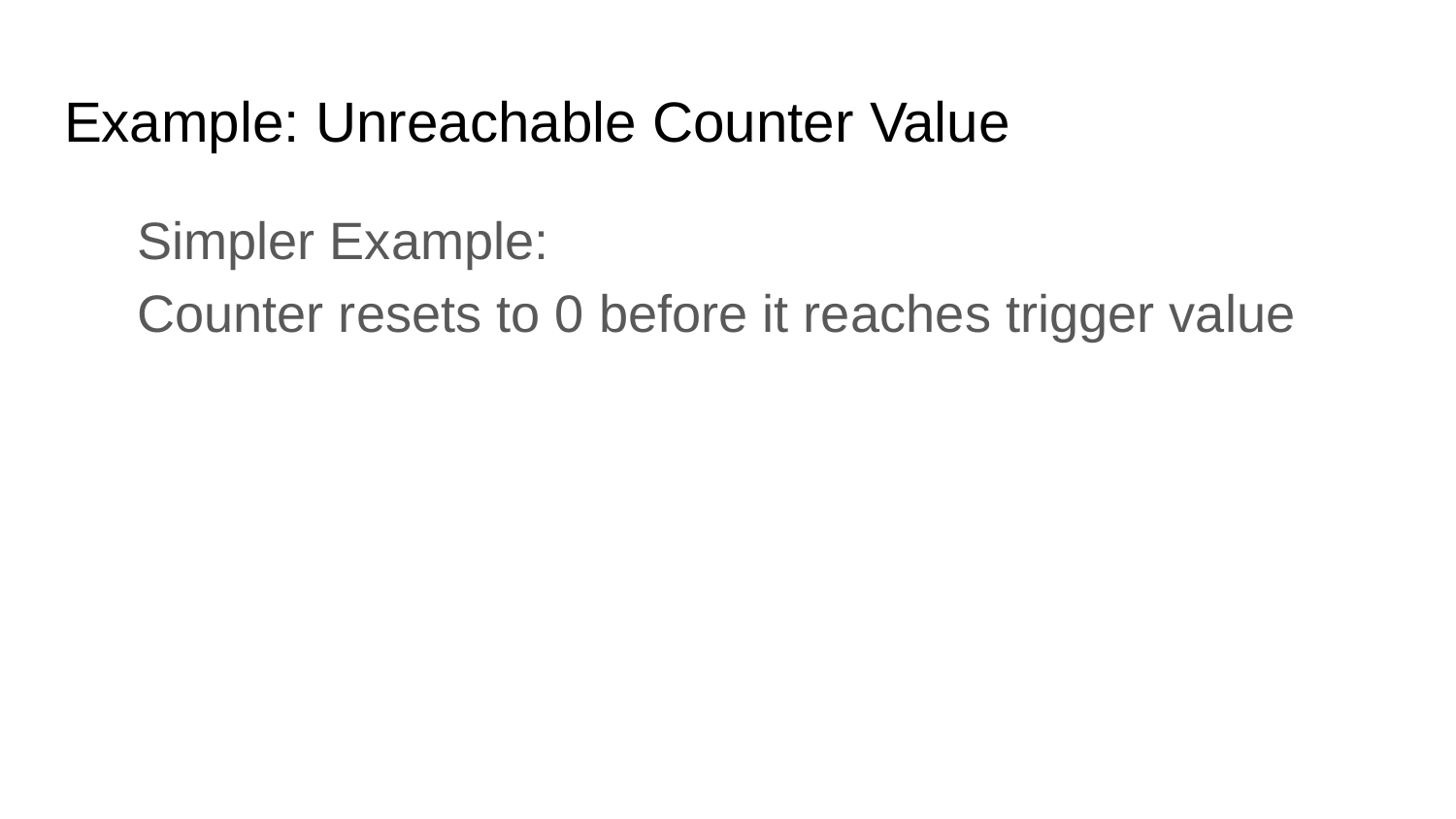

# Example: Unreachable Counter Value
Simpler Example:
Counter resets to 0 before it reaches trigger value